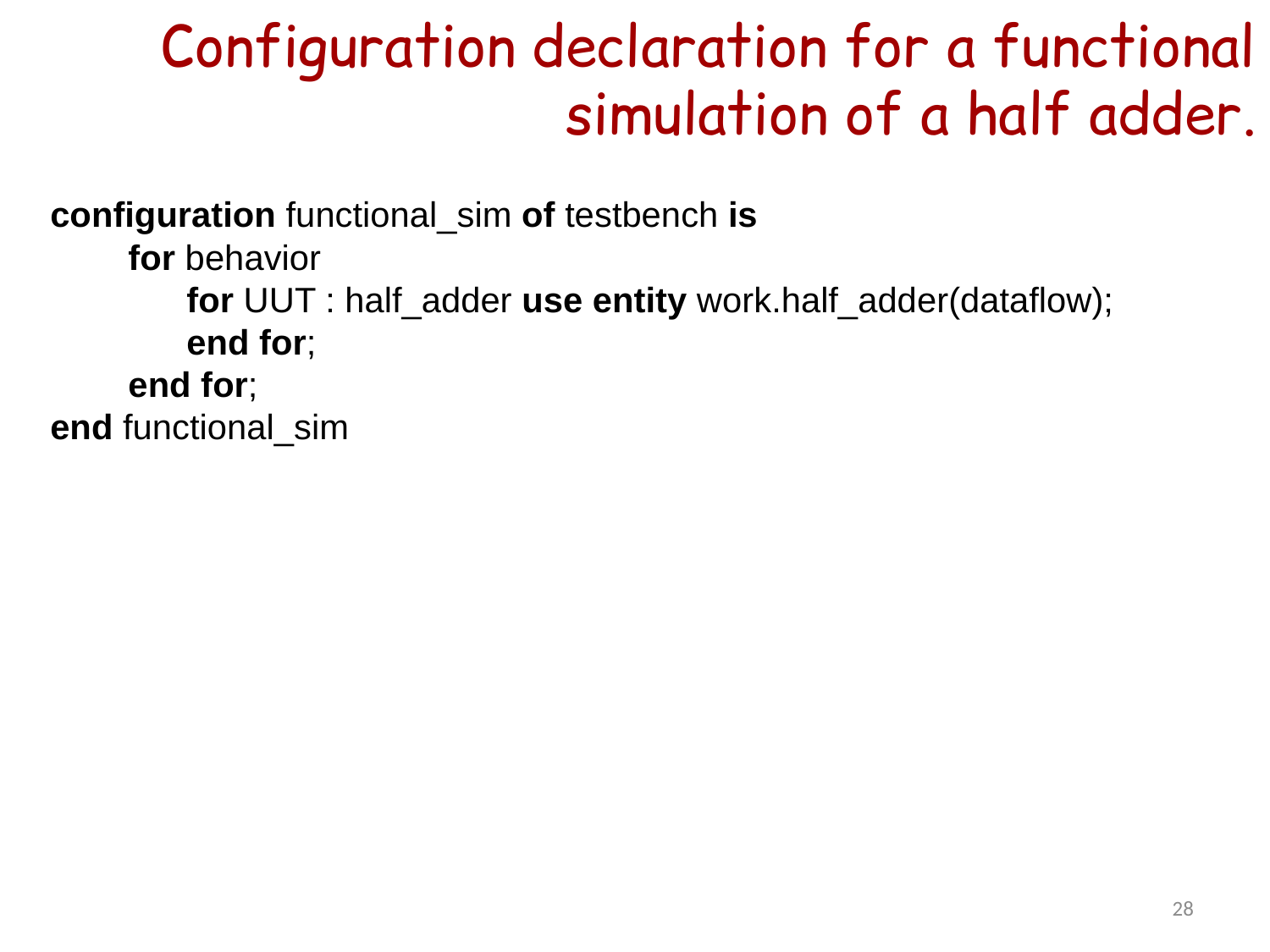

# Configuration declaration for a functional simulation of a half adder.
configuration functional_sim of testbench is
        for behavior
              for UUT : half_adder use entity work.half_adder(dataflow);
              end for;
        end for;
end functional_sim
28